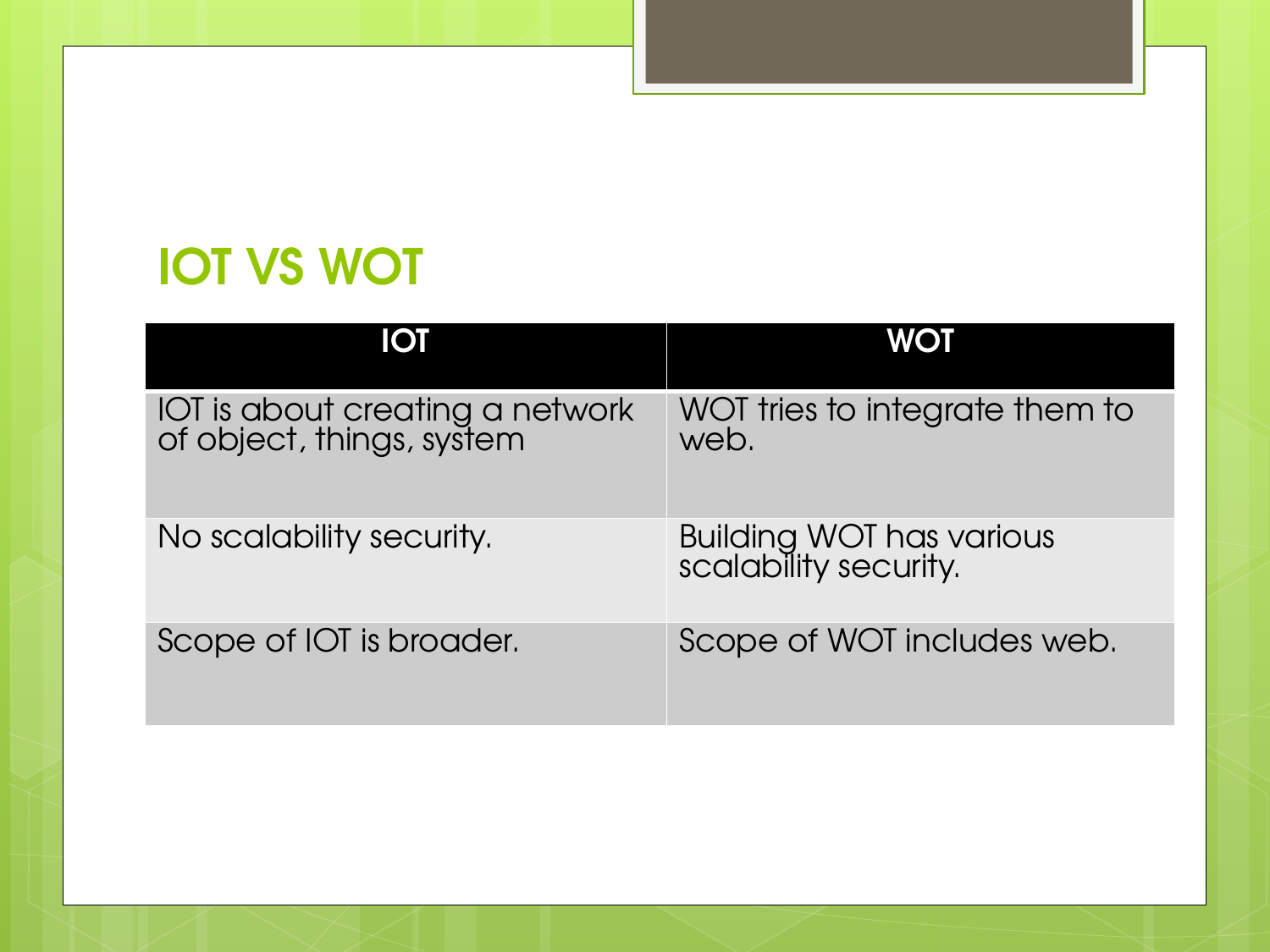

# IOT VS WOT
| IOT | WOT |
| --- | --- |
| IOT is about creating a network of object, things, system | WOT tries to integrate them to web. |
| No scalability security. | Building WOT has various scalability security. |
| Scope of IOT is broader. | Scope of WOT includes web. |